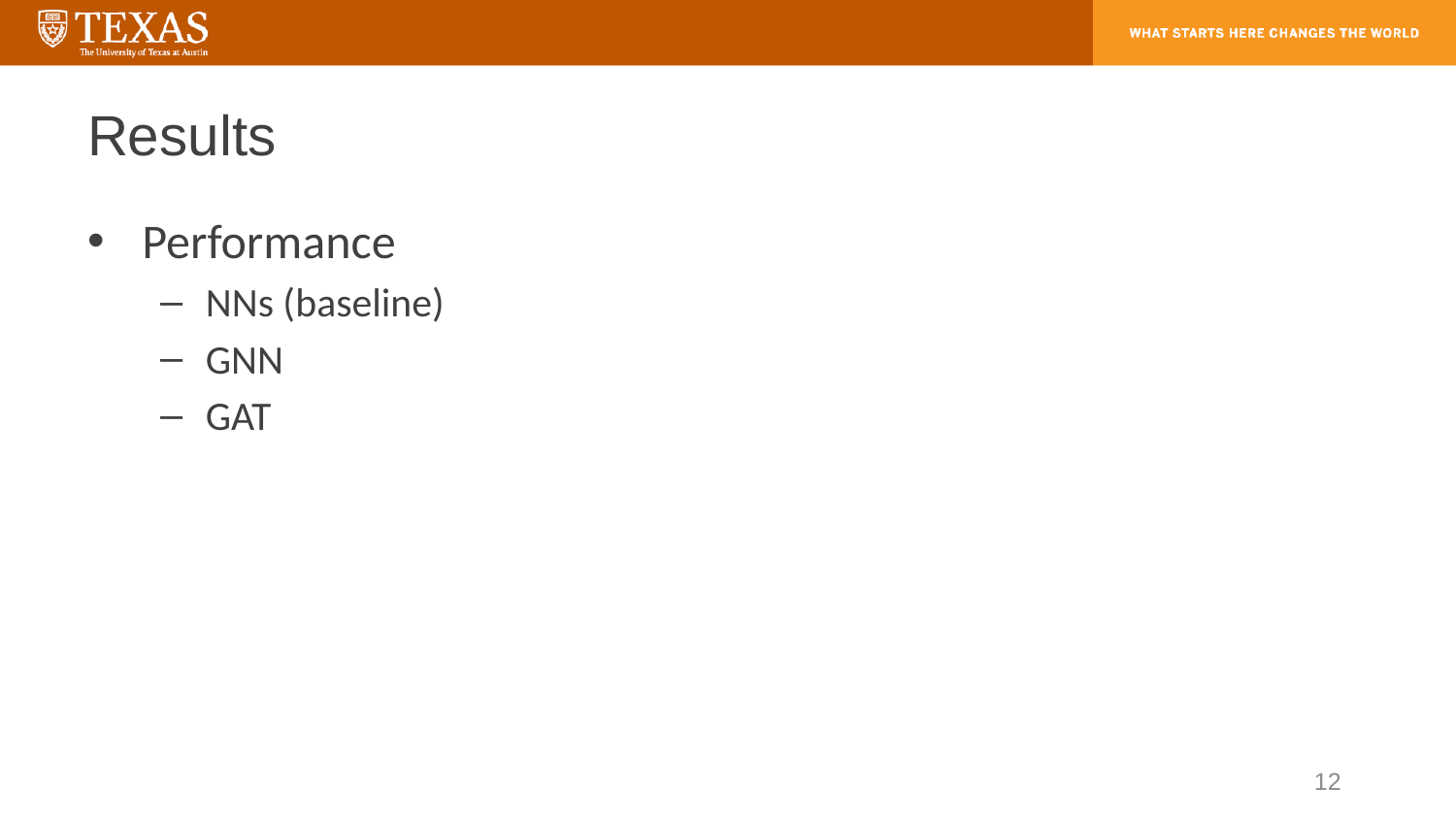

# Results
Performance
NNs (baseline)
GNN
GAT
12